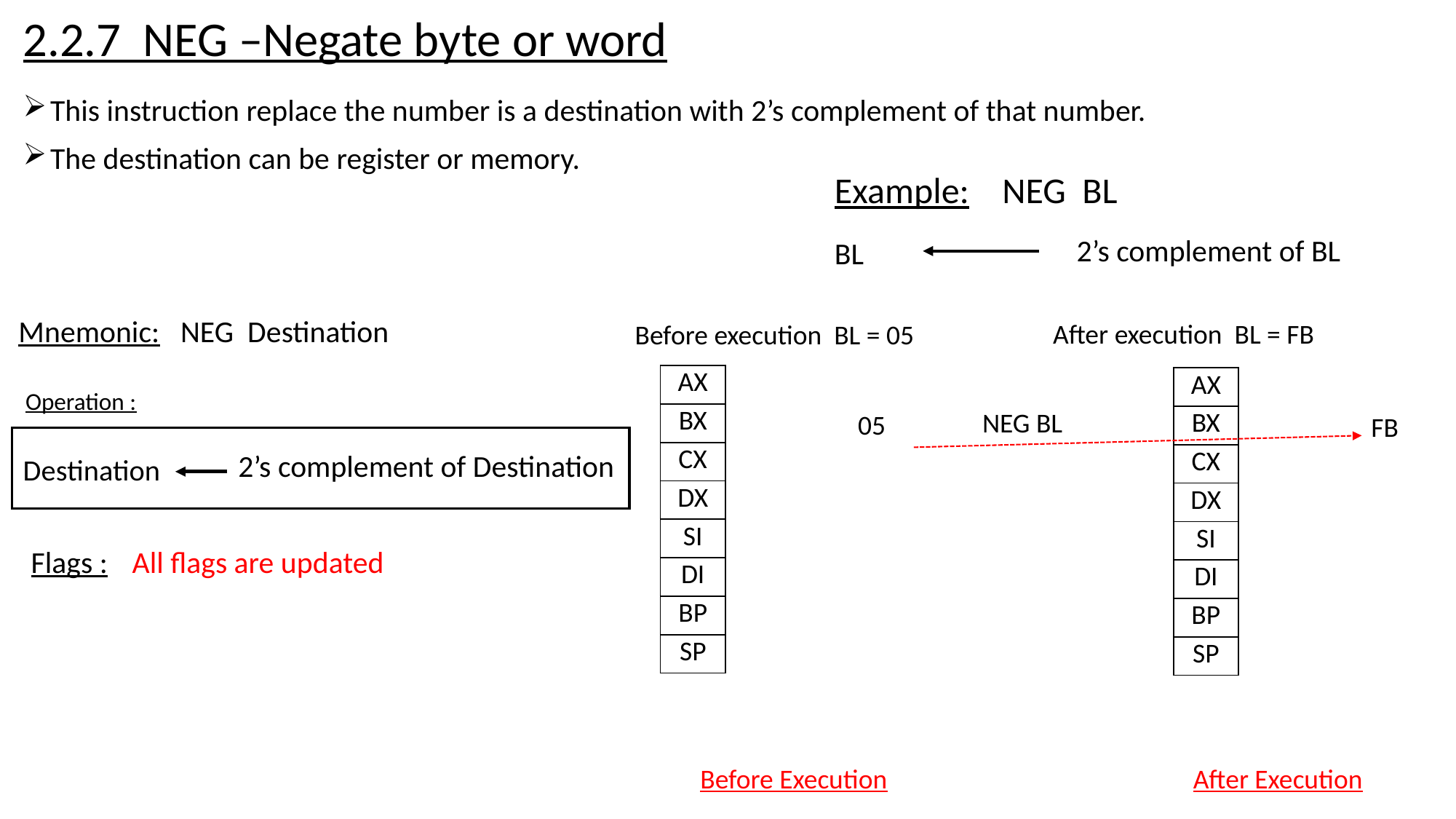

# 2.2.7  NEG –Negate byte or word
This instruction replace the number is a destination with 2’s complement of that number.
The destination can be register or memory.

Example:    NEG  BL

2’s complement of BL

BL

Mnemonic:   NEG  Destination

After execution  BL = FB

Before execution  BL = 05

| AX |
| --- |
| BX |
| CX |
| DX |
| SI |
| DI |
| BP |
| SP |
| AX |
| --- |
| BX |
| CX |
| DX |
| SI |
| DI |
| BP |
| SP |
|  |  |
| --- | --- |
|  | 05 |
|  |  |
|  |  |
|  |  |
|  |  |
|  |  |
|  |  |
|  |  |
| --- | --- |
|  | FB |
|  |  |
|  |  |
|  |  |
|  |  |
|  |  |
|  |  |
Operation :

Destination

NEG BL
2’s complement of Destination

Flags :

All flags are updated

Before Execution

After Execution